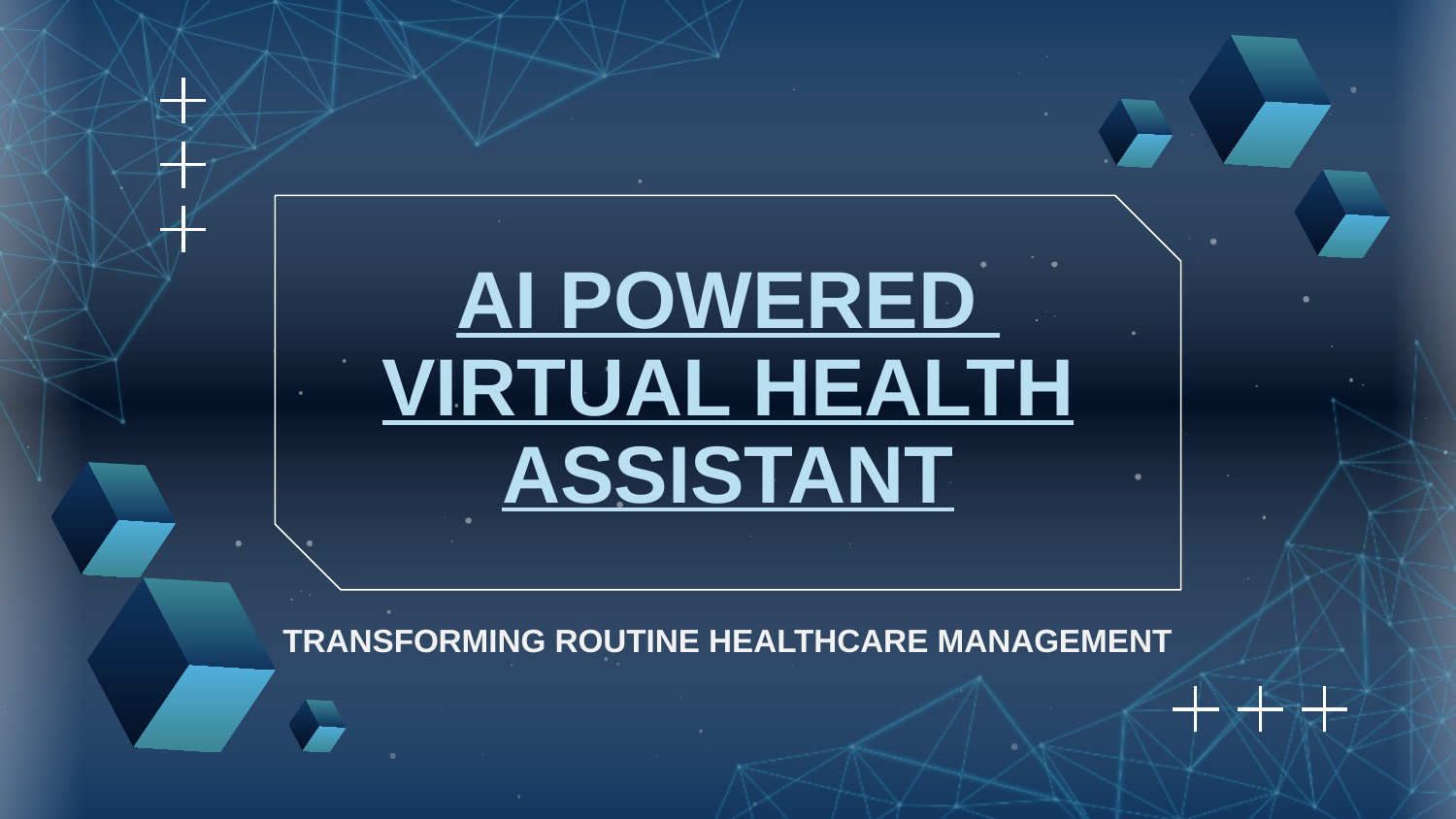

# AI POWERED VIRTUAL HEALTH ASSISTANT

TRANSFORMING ROUTINE HEALTHCARE MANAGEMENT